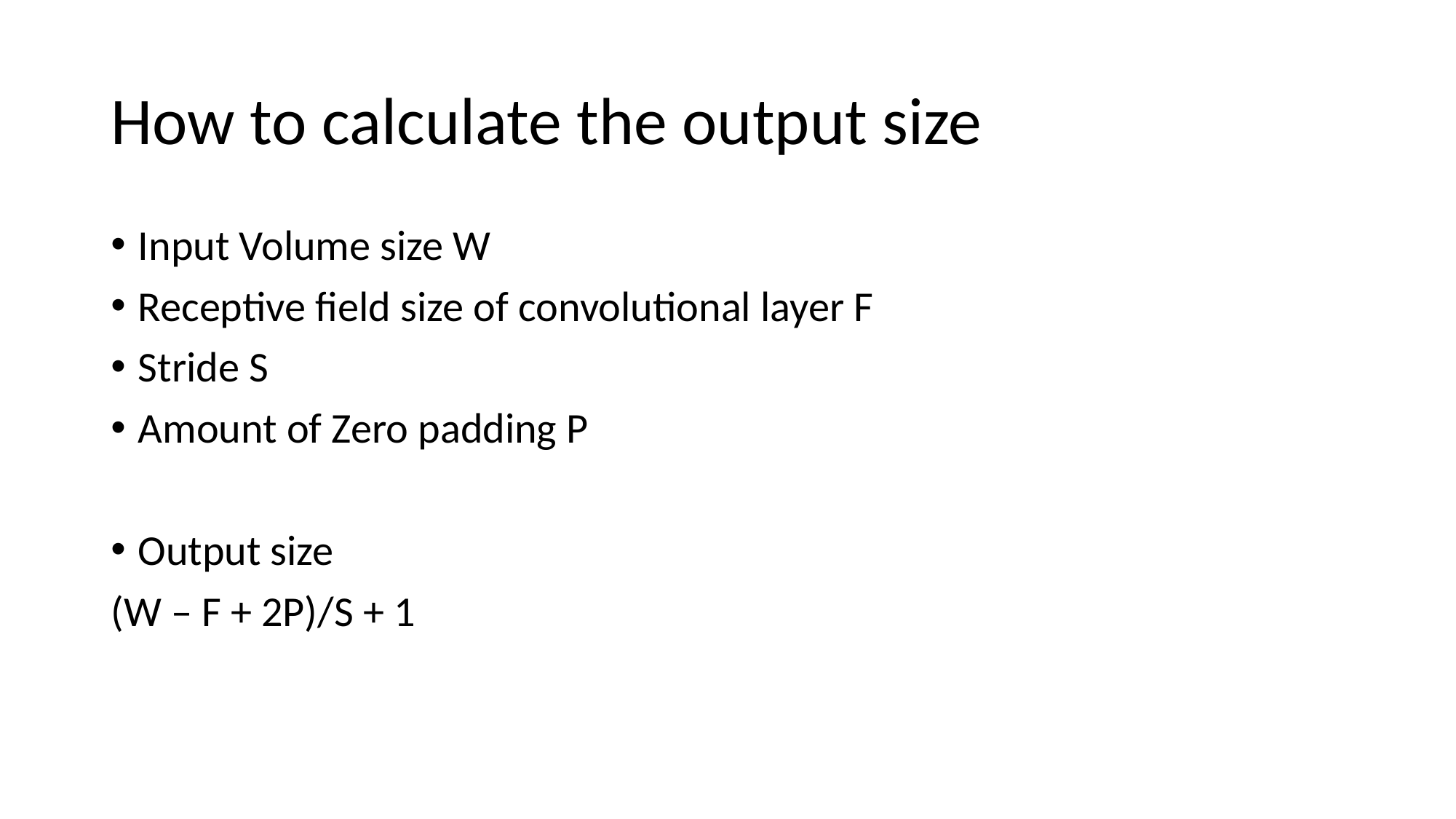

# How to calculate the output size
Input Volume size W
Receptive field size of convolutional layer F
Stride S
Amount of Zero padding P

Output size
(W – F + 2P)/S + 1